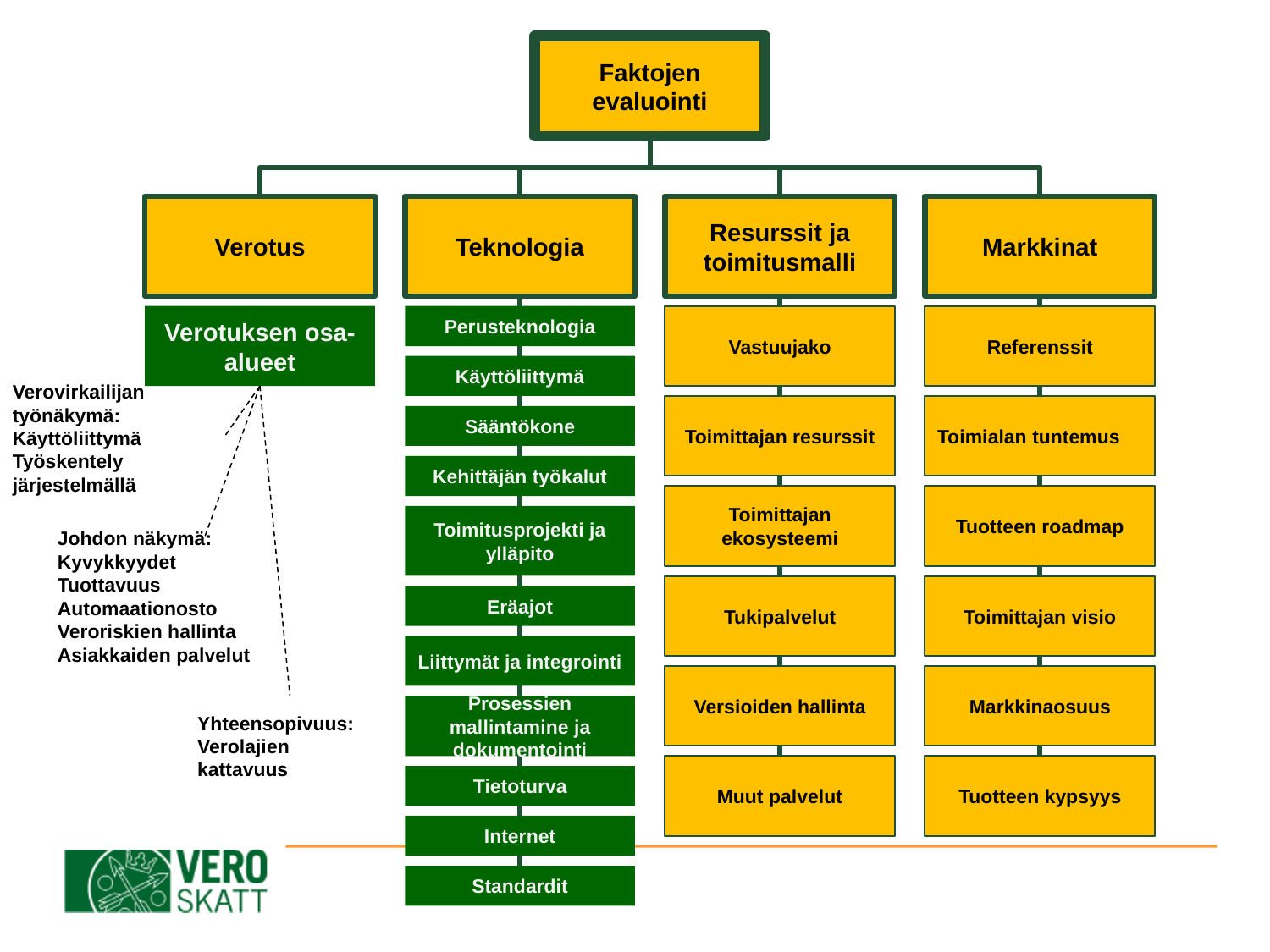

Faktojen evaluointi
Verotus
Teknologia
Resurssit ja toimitusmalli
Markkinat
Perusteknologia
Verotuksen osa-alueet
Vastuujako
Referenssit
Käyttöliittymä
Toimittajan resurssit
Toimialan tuntemus
Verovirkailijan työnäkymä:
Käyttöliittymä
Työskentely järjestelmällä

Sääntökone
Kehittäjän työkalut
Toimittajan ekosysteemi
Tuotteen roadmap
Toimitusprojekti ja ylläpito
Johdon näkymä:
Kyvykkyydet
Tuottavuus
Automaationosto
Veroriskien hallinta
Asiakkaiden palvelut
Tukipalvelut
Toimittajan visio
Eräajot
Liittymät ja integrointi
Versioiden hallinta
Markkinaosuus
Yhteensopivuus:
Verolajien kattavuus
Prosessien mallintamine ja dokumentointi
Muut palvelut
Tuotteen kypsyys
Tietoturva
Internet
Standardit